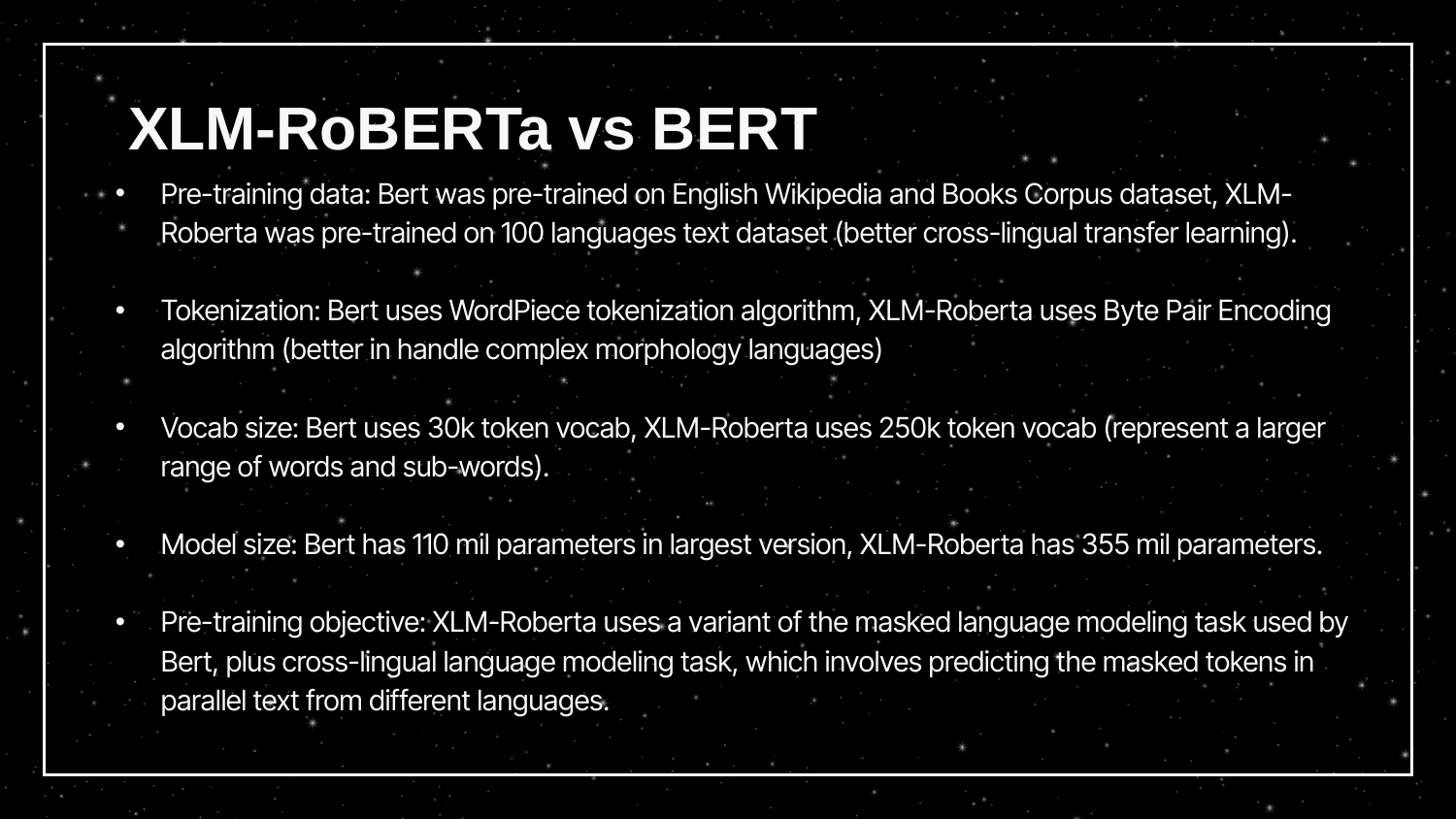

# XLM-RoBERTa vs BERT
Pre-training data: Bert was pre-trained on English Wikipedia and Books Corpus dataset, XLM-Roberta was pre-trained on 100 languages text dataset (better cross-lingual transfer learning).

Tokenization: Bert uses WordPiece tokenization algorithm, XLM-Roberta uses Byte Pair Encoding algorithm (better in handle complex morphology languages)

Vocab size: Bert uses 30k token vocab, XLM-Roberta uses 250k token vocab (represent a larger range of words and sub-words).

Model size: Bert has 110 mil parameters in largest version, XLM-Roberta has 355 mil parameters.

Pre-training objective: XLM-Roberta uses a variant of the masked language modeling task used by Bert, plus cross-lingual language modeling task, which involves predicting the masked tokens in parallel text from different languages.